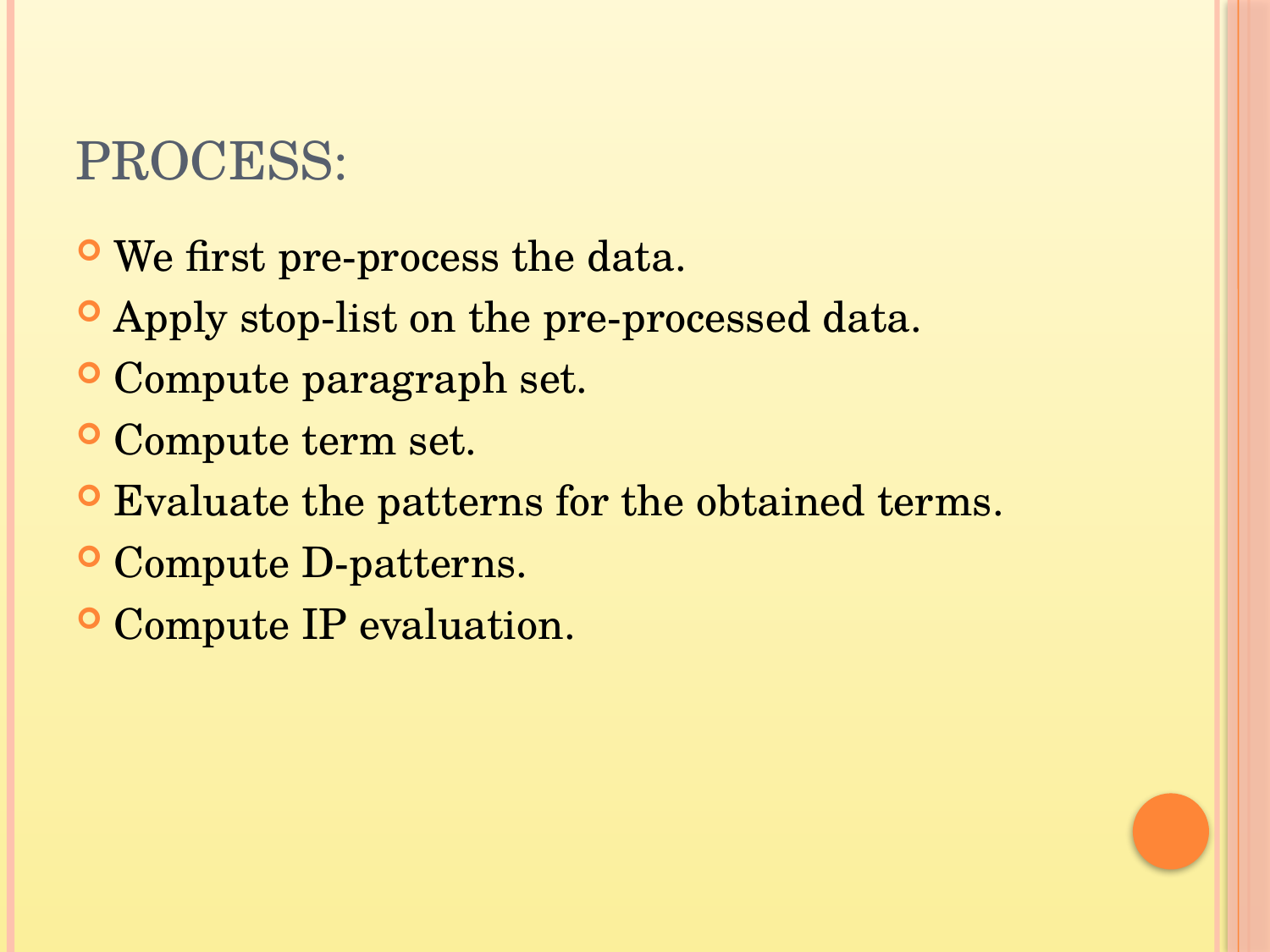

# Process:
We first pre-process the data.
Apply stop-list on the pre-processed data.
Compute paragraph set.
Compute term set.
Evaluate the patterns for the obtained terms.
Compute D-patterns.
Compute IP evaluation.